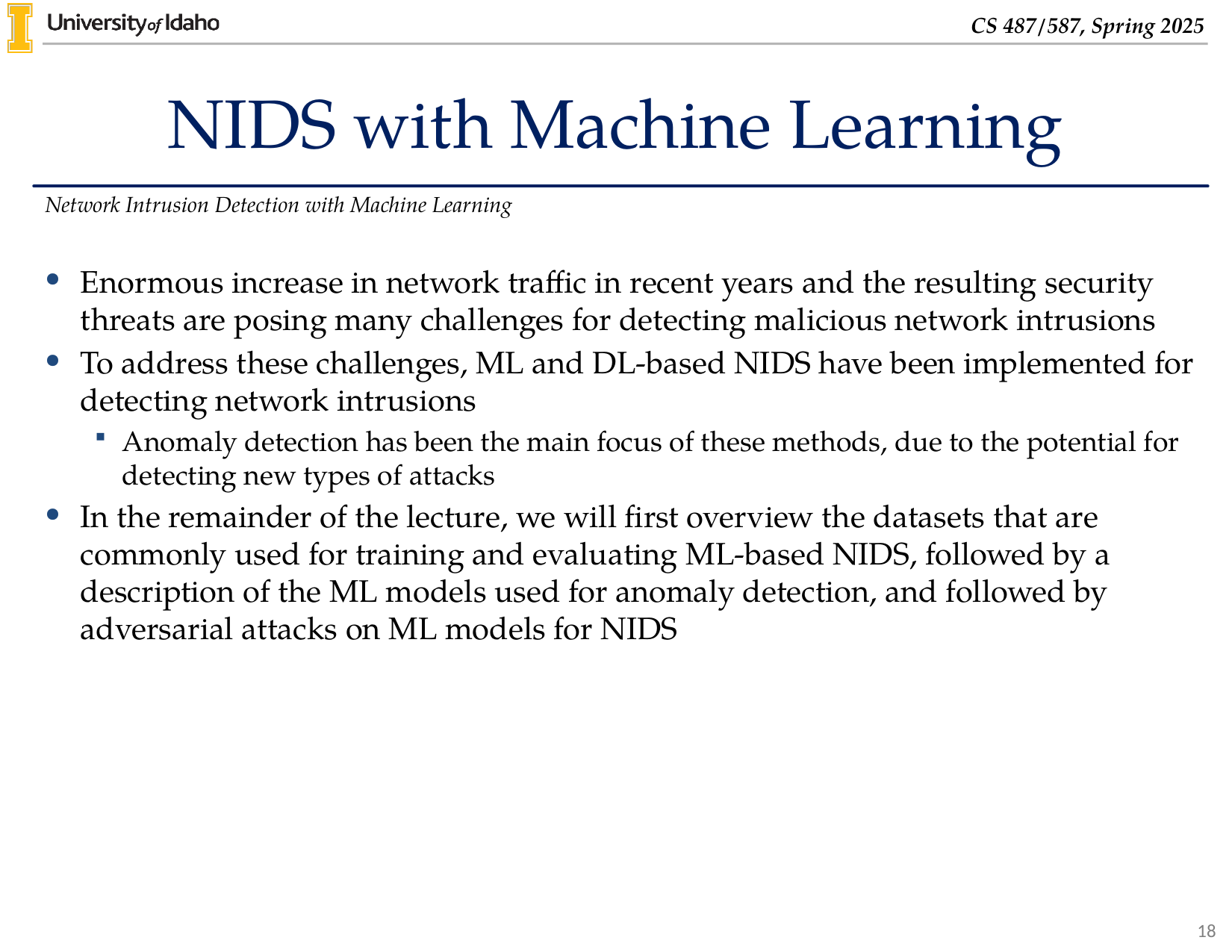

# NIDS with Machine Learning
Network Intrusion Detection with Machine Learning

Enormous increase in network traffic in recent years and the resulting security threats are posing many challenges for detecting malicious network intrusions
To address these challenges, ML and DL-based NIDS have been implemented for detecting network intrusions
Anomaly detection has been the main focus of these methods, due to the potential for detecting new types of attacks
In the remainder of the lecture, we will first overview the datasets that are commonly used for training and evaluating ML-based NIDS, followed by a description of the ML models used for anomaly detection, and followed by adversarial attacks on ML models for NIDS